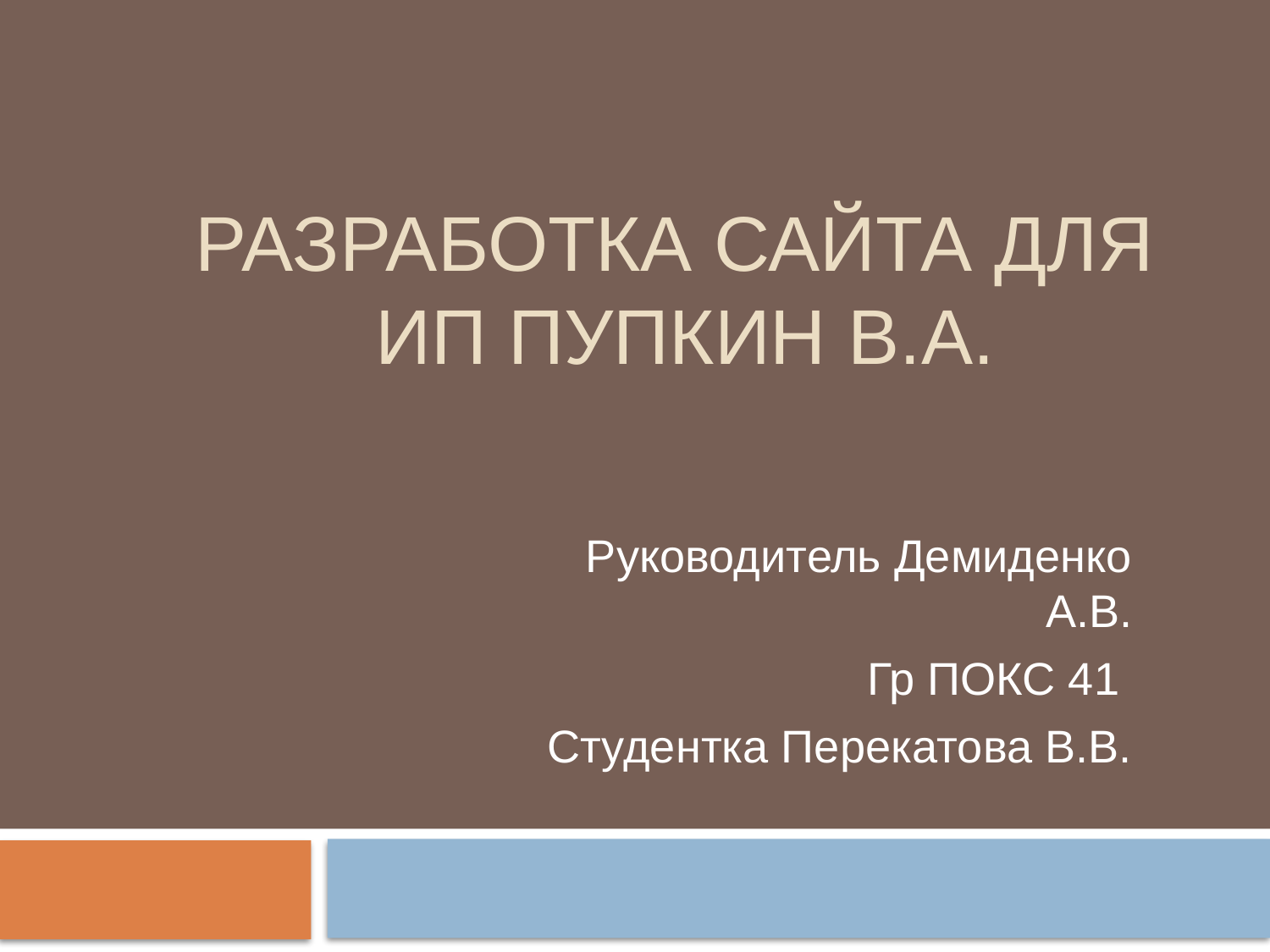

# Разработка сайта для ИП Пупкин В.А.
Руководитель Демиденко А.В.
Гр ПОКС 41
Студентка Перекатова В.В.